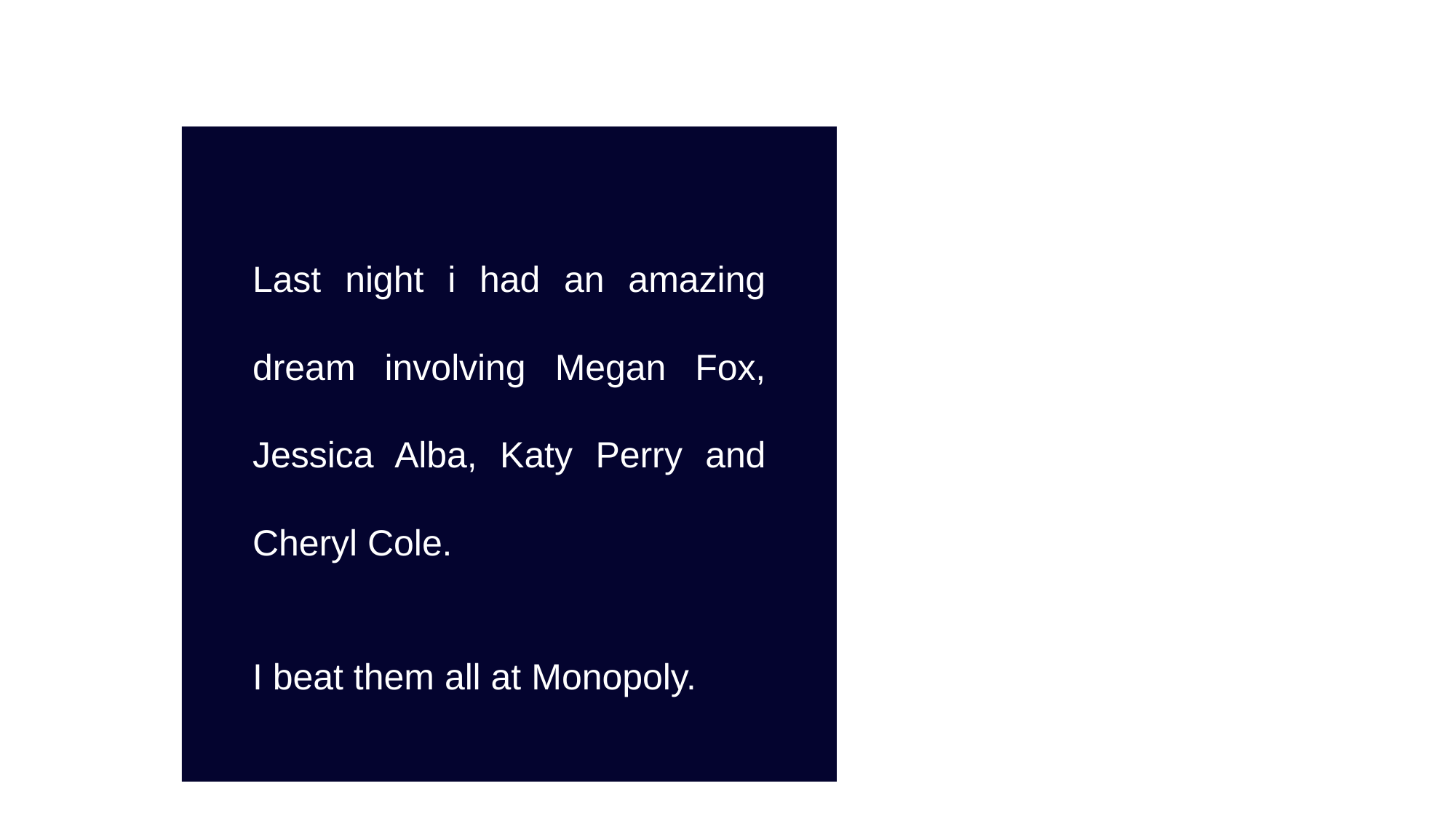

Last night i had an amazing dream involving Megan Fox, Jessica Alba, Katy Perry and Cheryl Cole.
I beat them all at Monopoly.